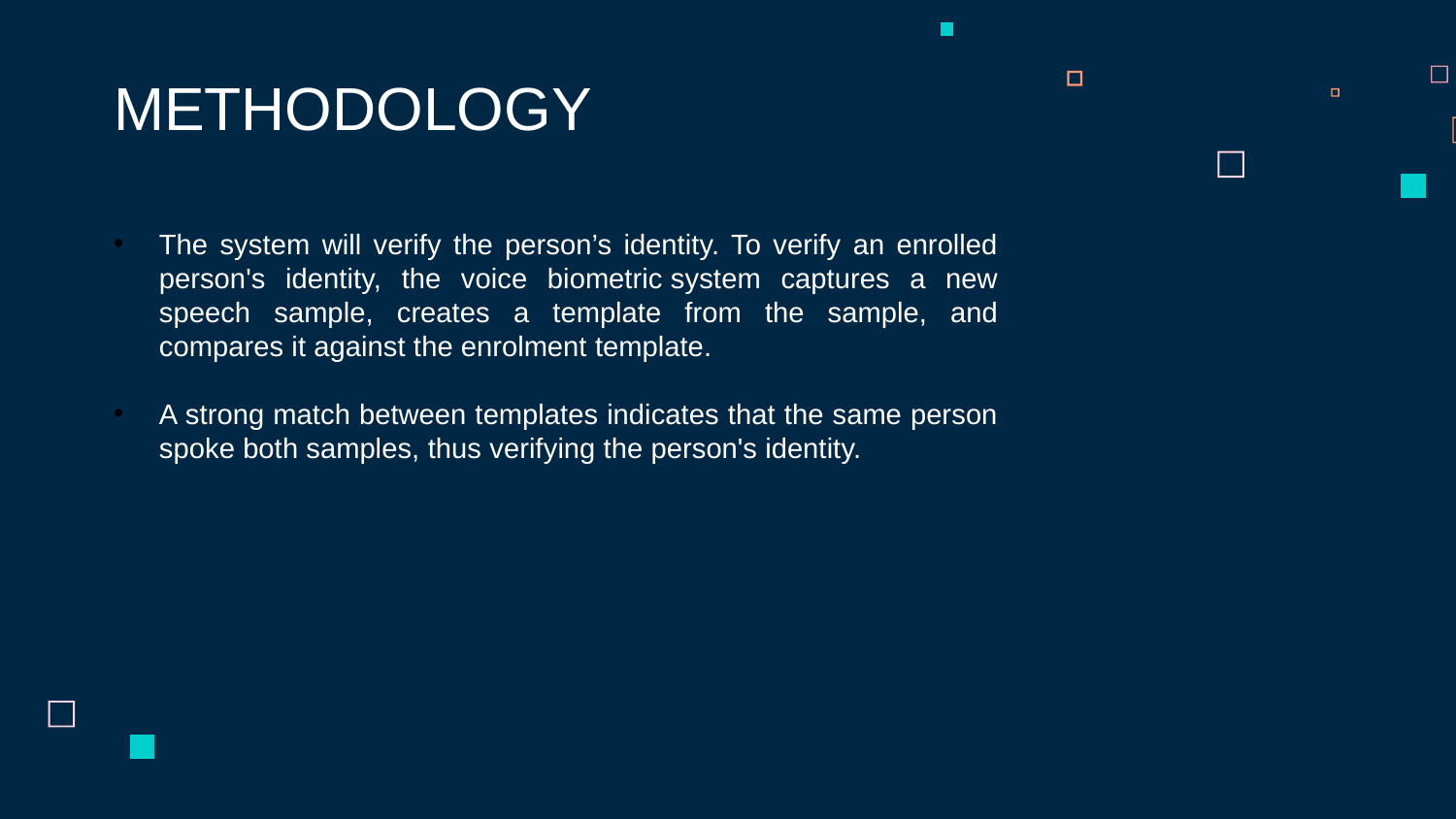

METHODOLOGY

The system will verify the person’s identity. To verify an enrolled person's identity, the voice biometric system captures a new speech sample, creates a template from the sample, and compares it against the enrolment template.

A strong match between templates indicates that the same person spoke both samples, thus verifying the person's identity.